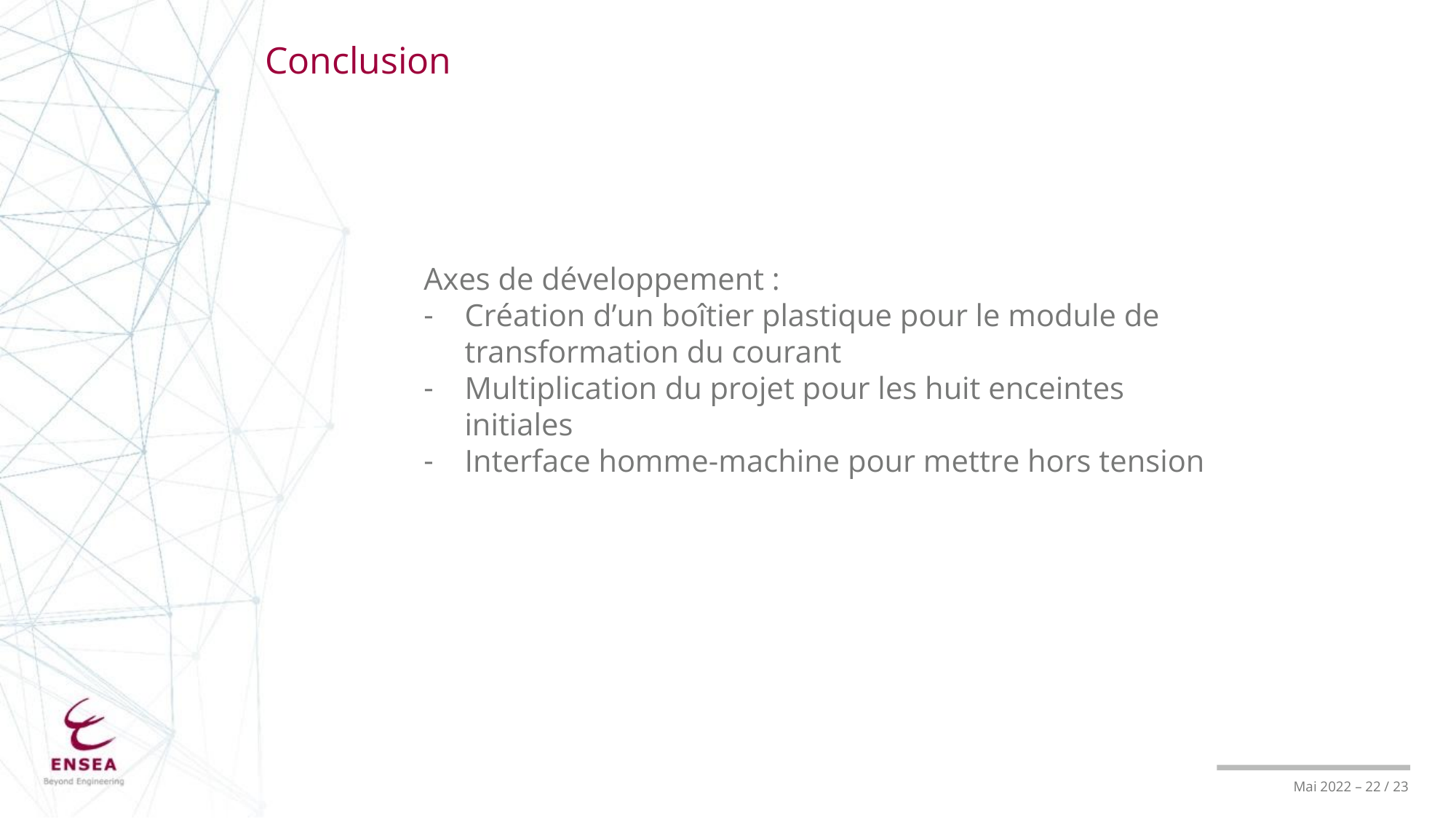

Conclusion
Axes de développement :
Création d’un boîtier plastique pour le module de transformation du courant
Multiplication du projet pour les huit enceintes initiales
Interface homme-machine pour mettre hors tension

Mai 2022 – 22 / 23